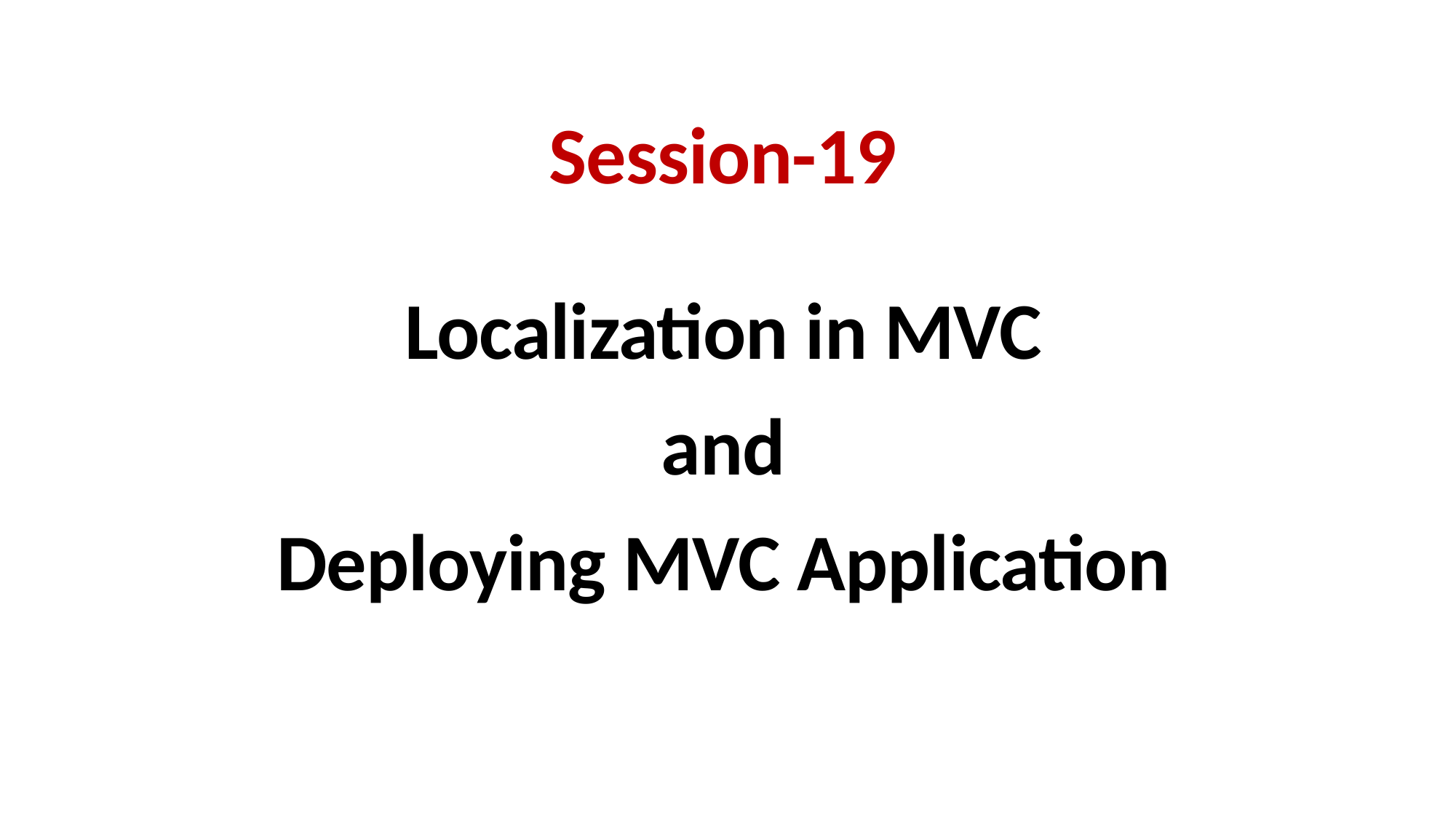

Session-19
Localization in MVC
and
Deploying MVC Application